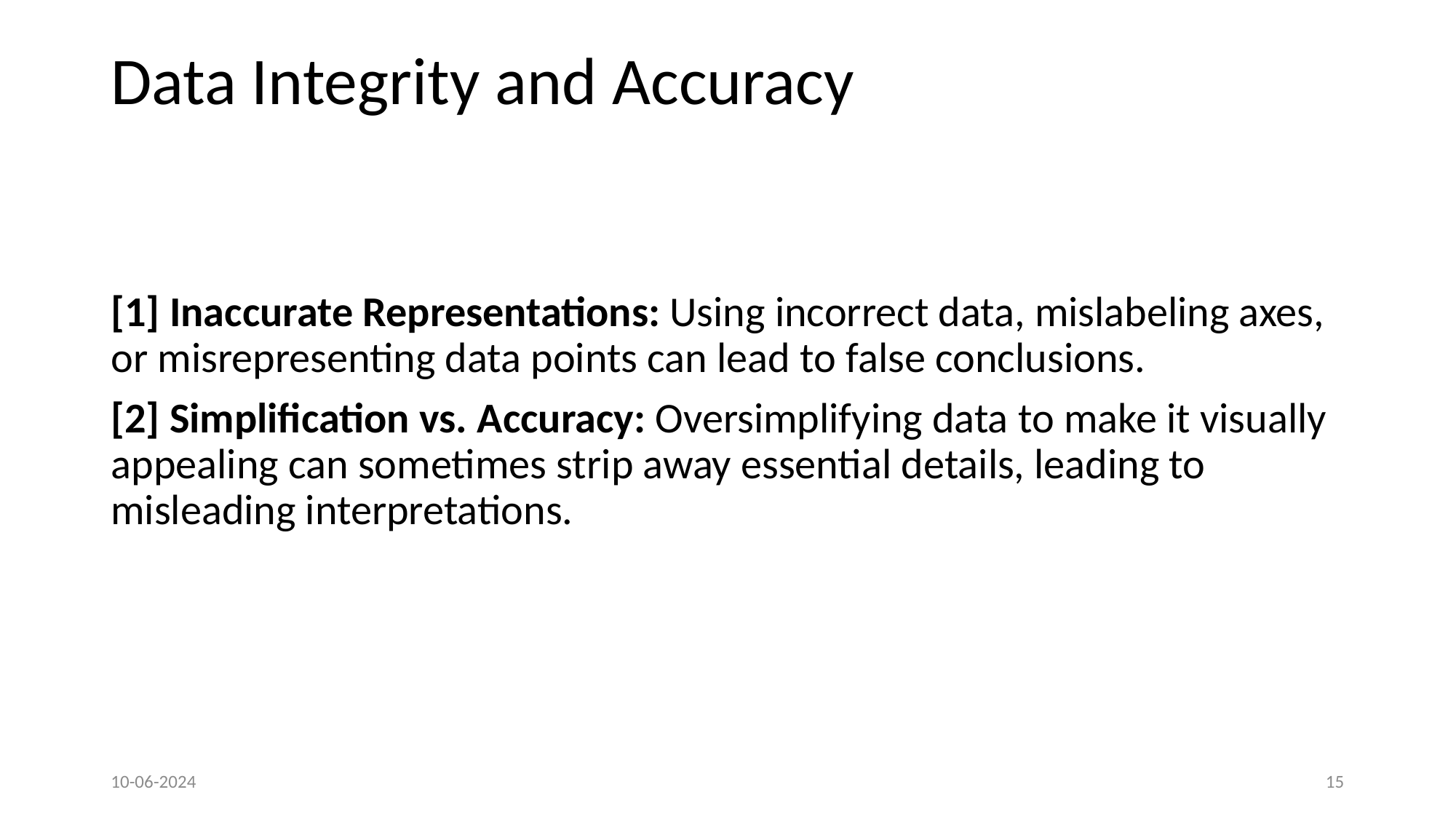

# Data Integrity and Accuracy

[1] Inaccurate Representations: Using incorrect data, mislabeling axes, or misrepresenting data points can lead to false conclusions.
[2] Simplification vs. Accuracy: Oversimplifying data to make it visually appealing can sometimes strip away essential details, leading to misleading interpretations.

10-06-2024
15